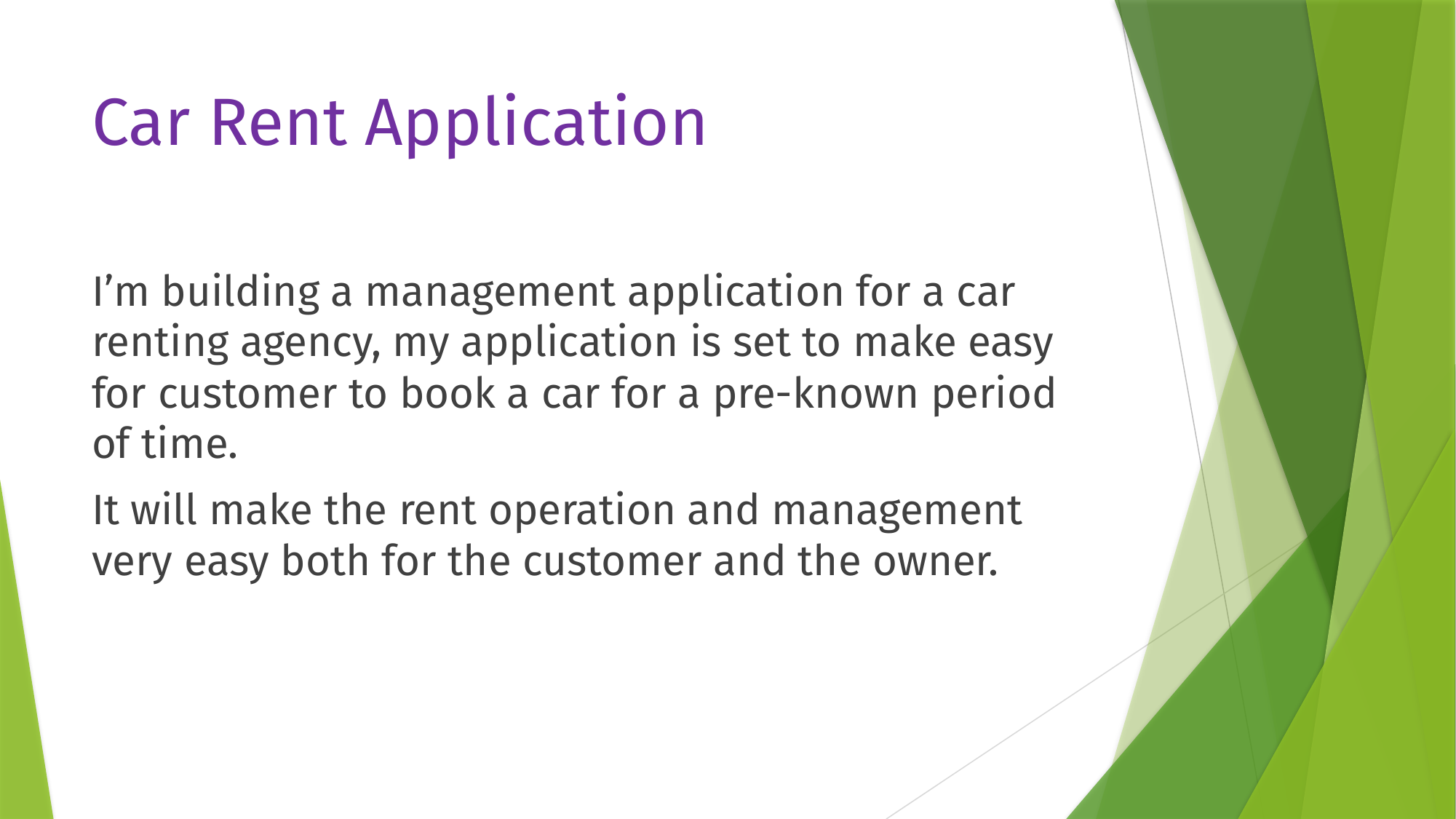

# Car Rent Application
I’m building a management application for a car renting agency, my application is set to make easy for customer to book a car for a pre-known period of time.
It will make the rent operation and management very easy both for the customer and the owner.